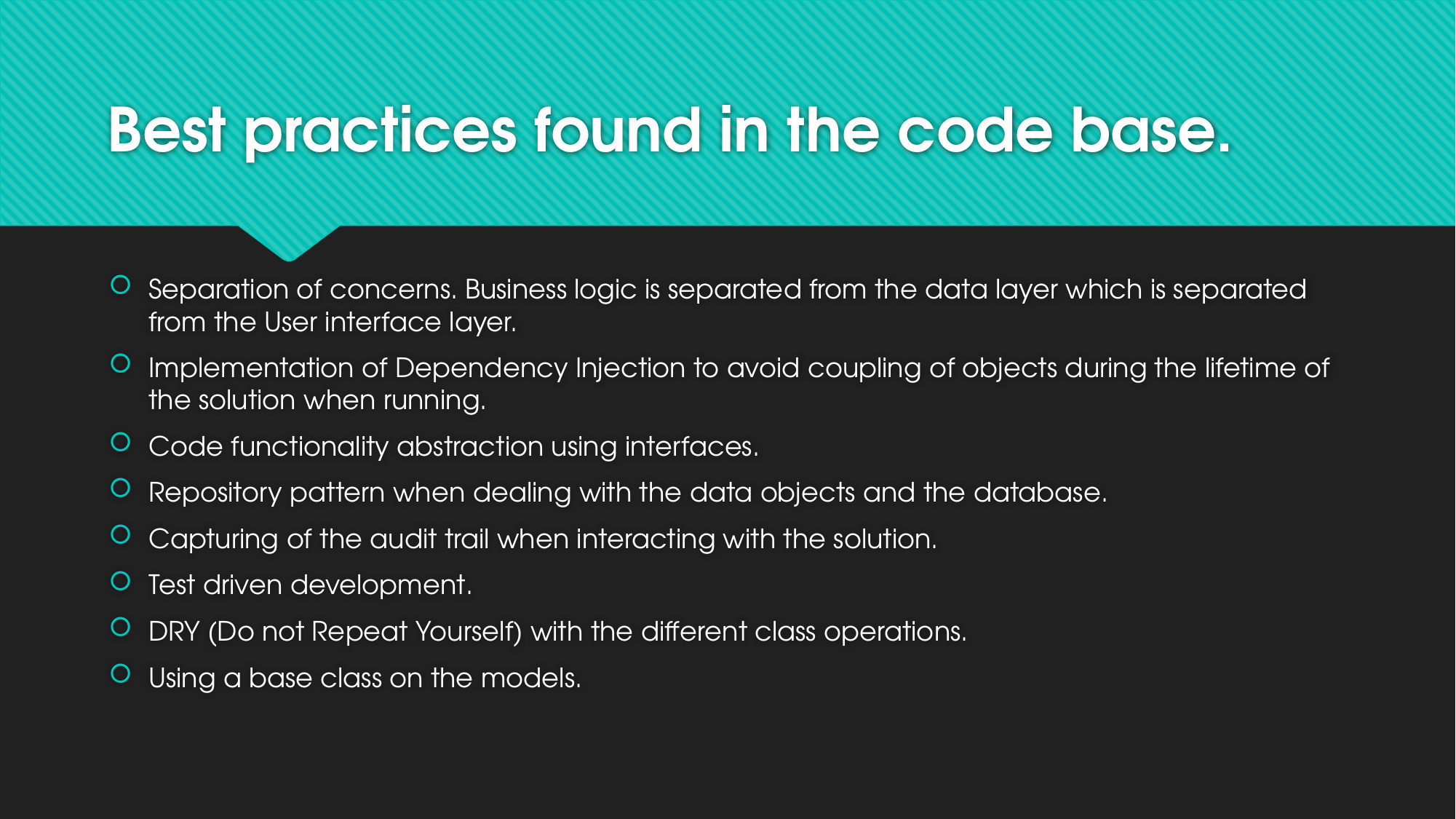

# Best practices found in the code base.
Separation of concerns. Business logic is separated from the data layer which is separated from the User interface layer.
Implementation of Dependency Injection to avoid coupling of objects during the lifetime of the solution when running.
Code functionality abstraction using interfaces.
Repository pattern when dealing with the data objects and the database.
Capturing of the audit trail when interacting with the solution.
Test driven development.
DRY (Do not Repeat Yourself) with the different class operations.
Using a base class on the models.